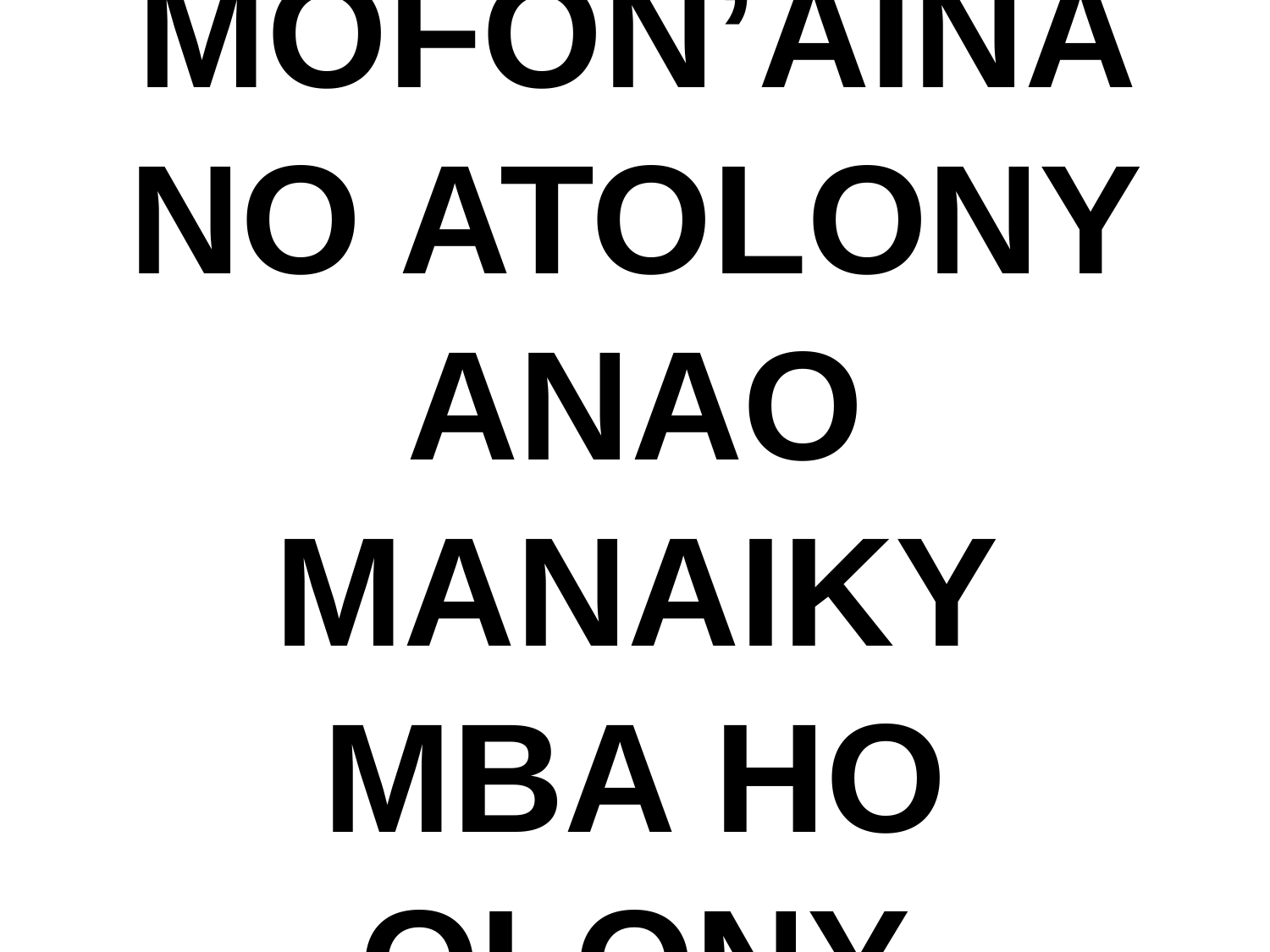

# 2 . NY MOFON’AINA NO ATOLONY ANAO MANAIKY MBA HO OLONY